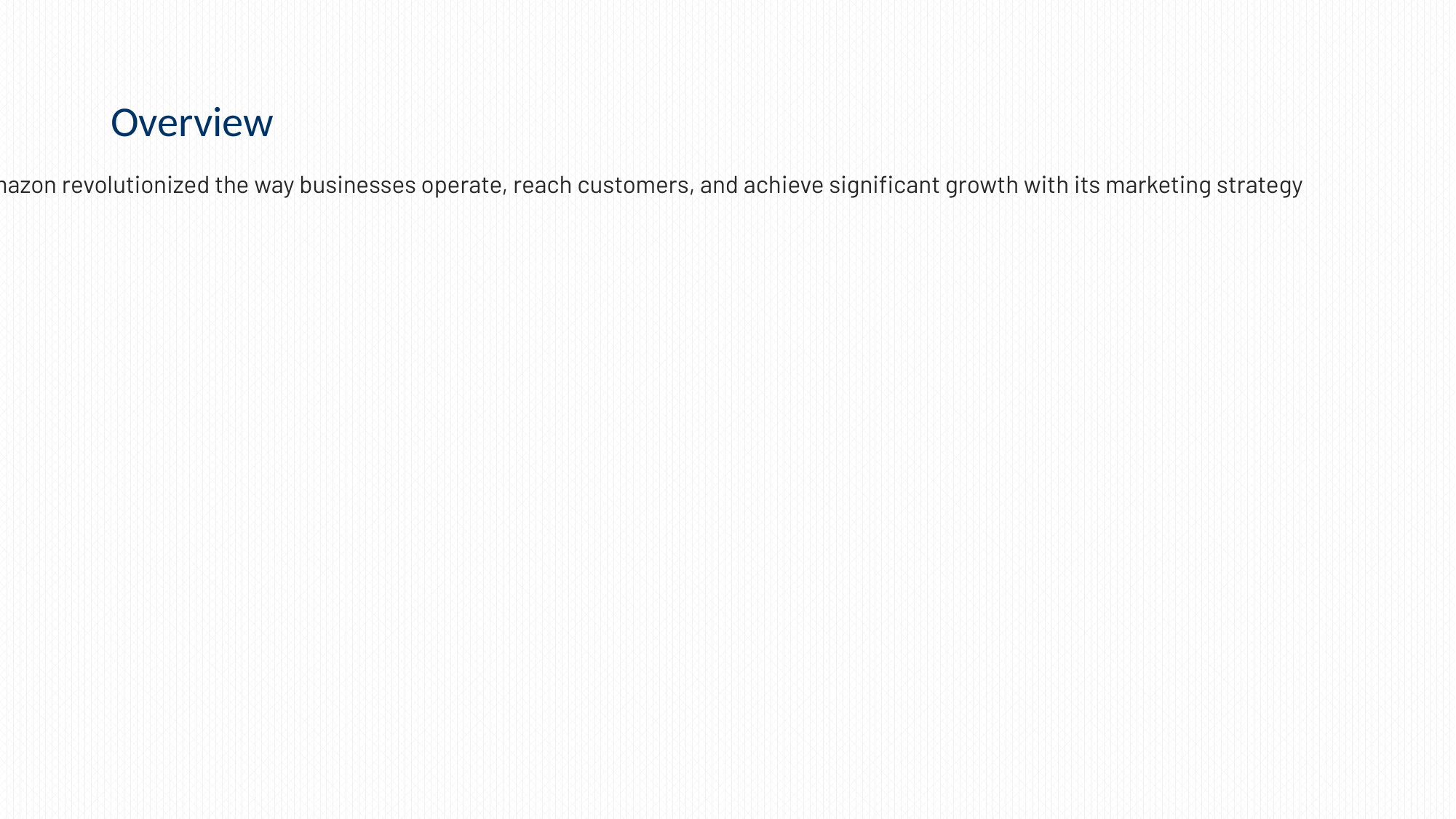

# Overview
Explore how Amazon revolutionized the way businesses operate, reach customers, and achieve significant growth with its marketing strategy